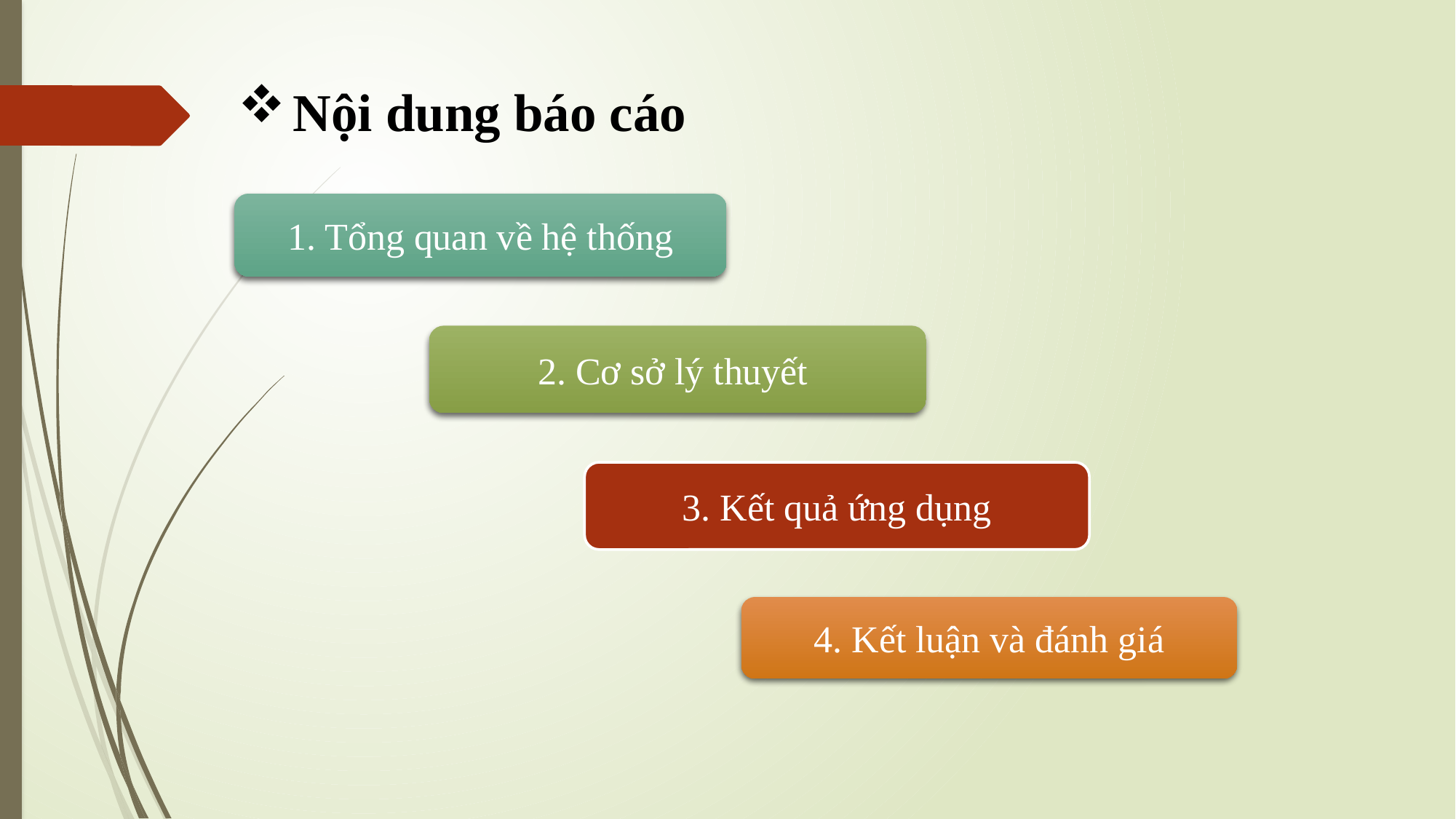

# Nội dung báo cáo
1. Tổng quan về hệ thống
2. Cơ sở lý thuyết
3. Kết quả ứng dụng
4. Kết luận và đánh giá